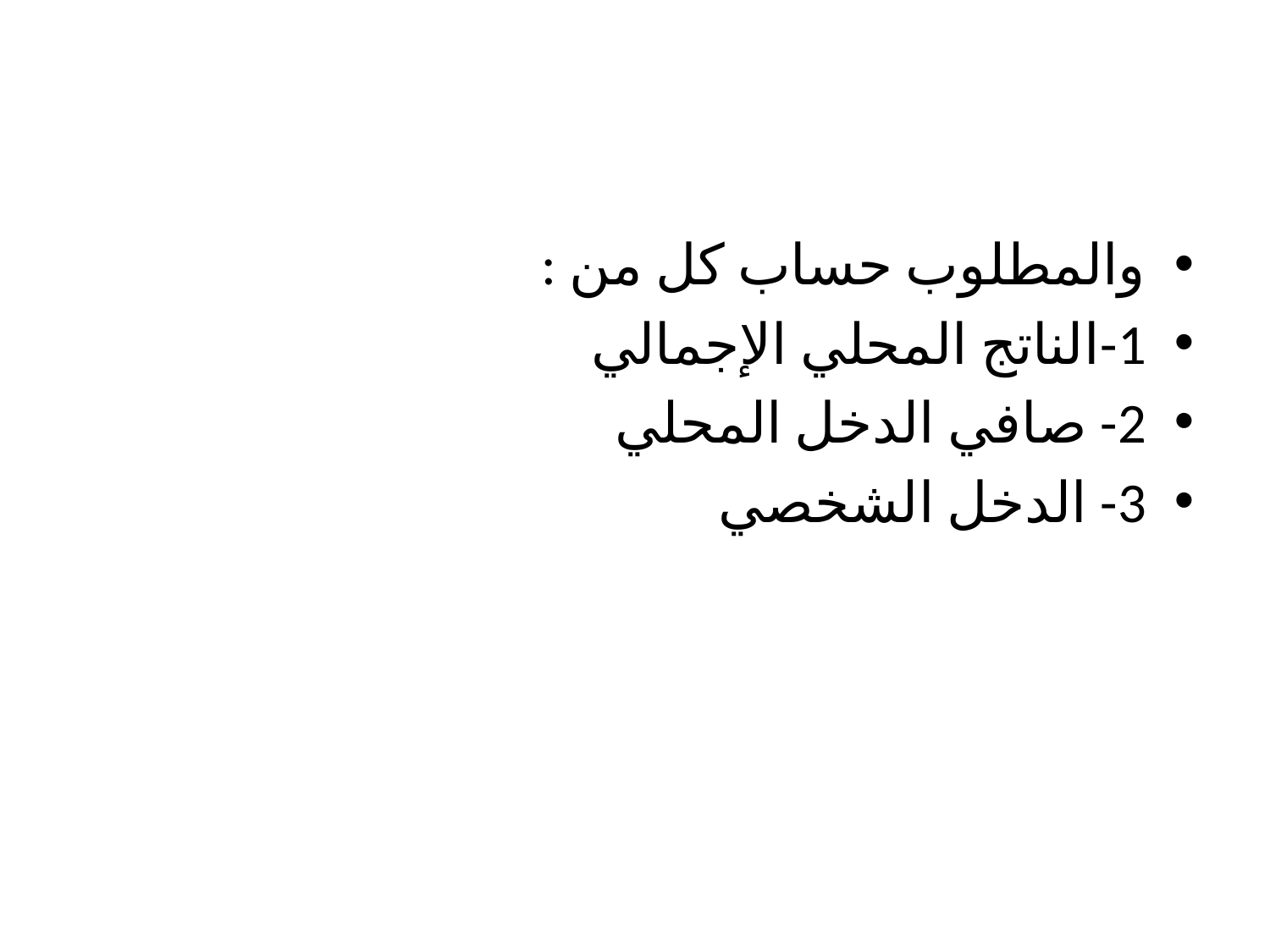

#
والمطلوب حساب كل من :
1-الناتج المحلي الإجمالي
2- صافي الدخل المحلي
3- الدخل الشخصي